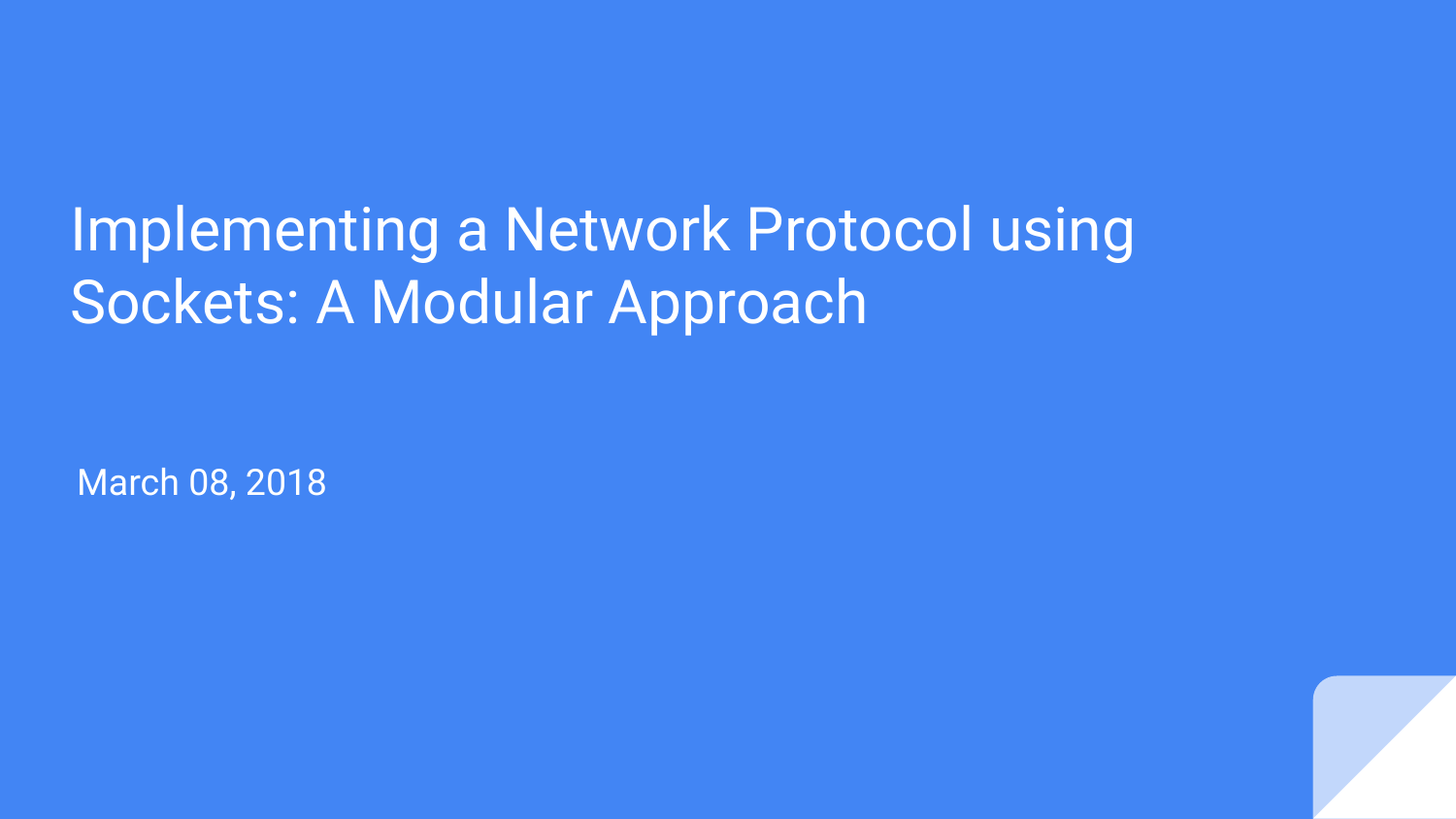

# Implementing a Network Protocol using Sockets: A Modular Approach
March 08, 2018